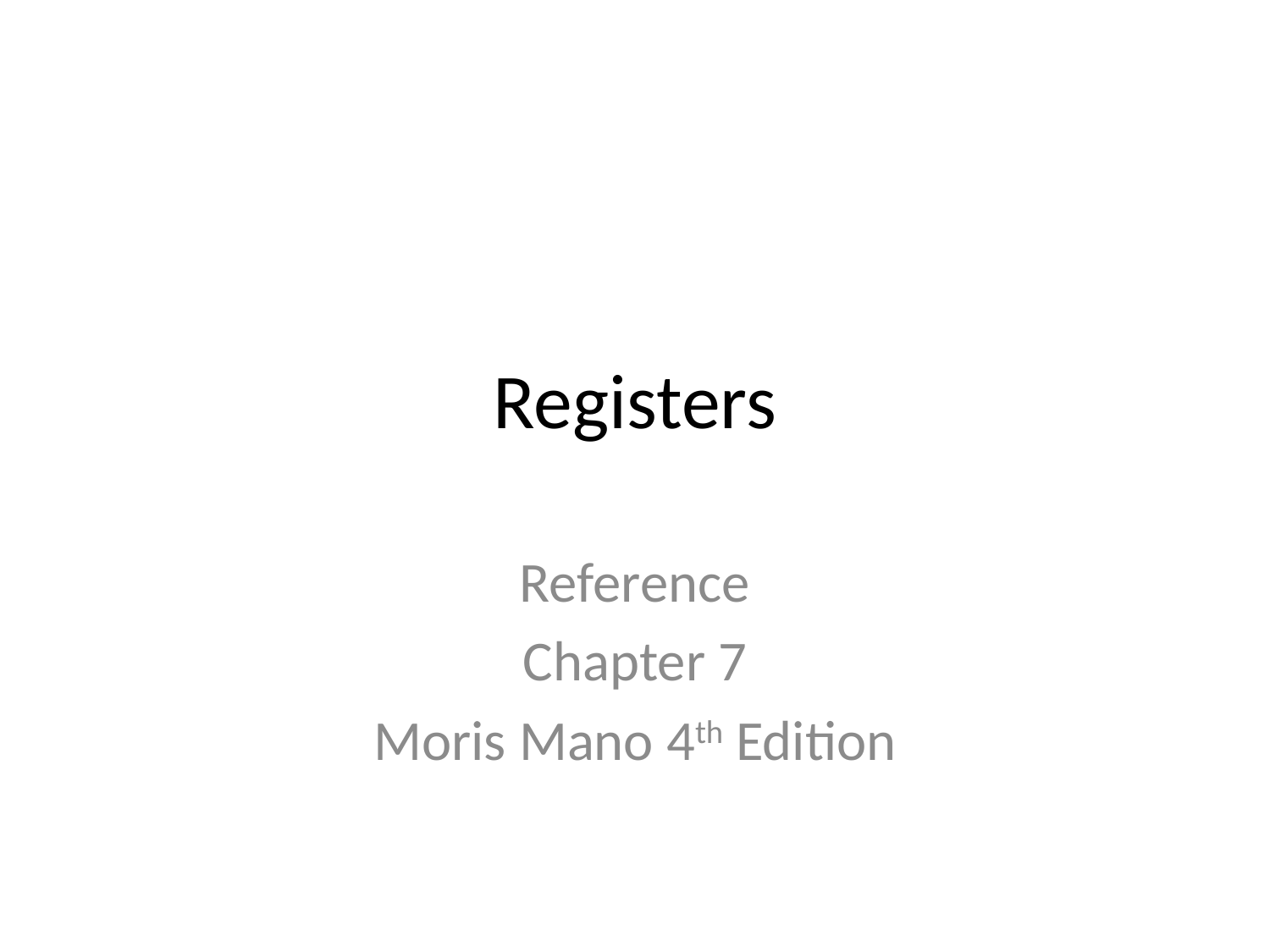

# Registers
Reference
Chapter 7
Moris Mano 4th Edition